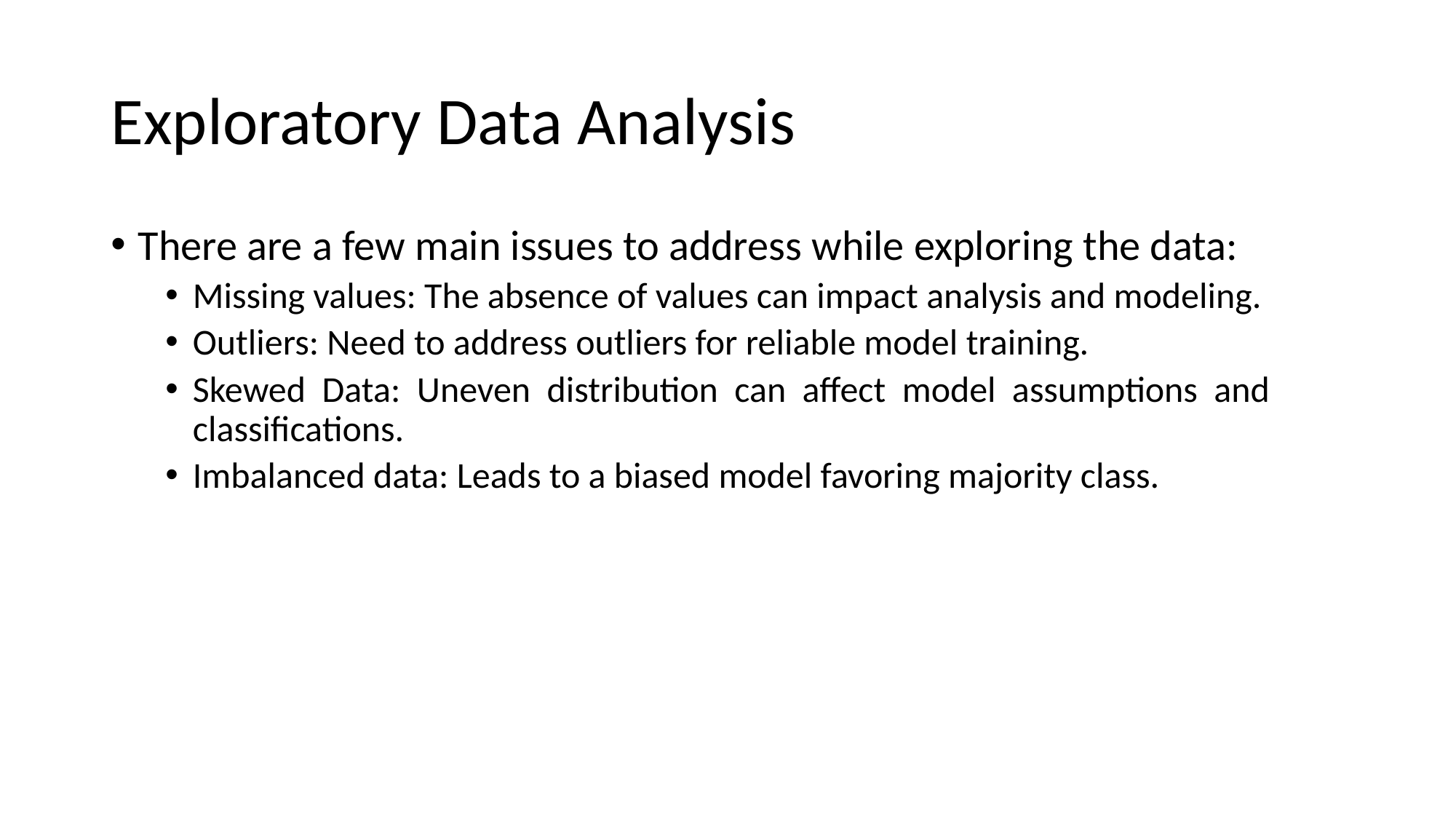

# Exploratory Data Analysis
There are a few main issues to address while exploring the data:
Missing values: The absence of values can impact analysis and modeling.
Outliers: Need to address outliers for reliable model training.
Skewed Data: Uneven distribution can affect model assumptions and classifications.
Imbalanced data: Leads to a biased model favoring majority class.